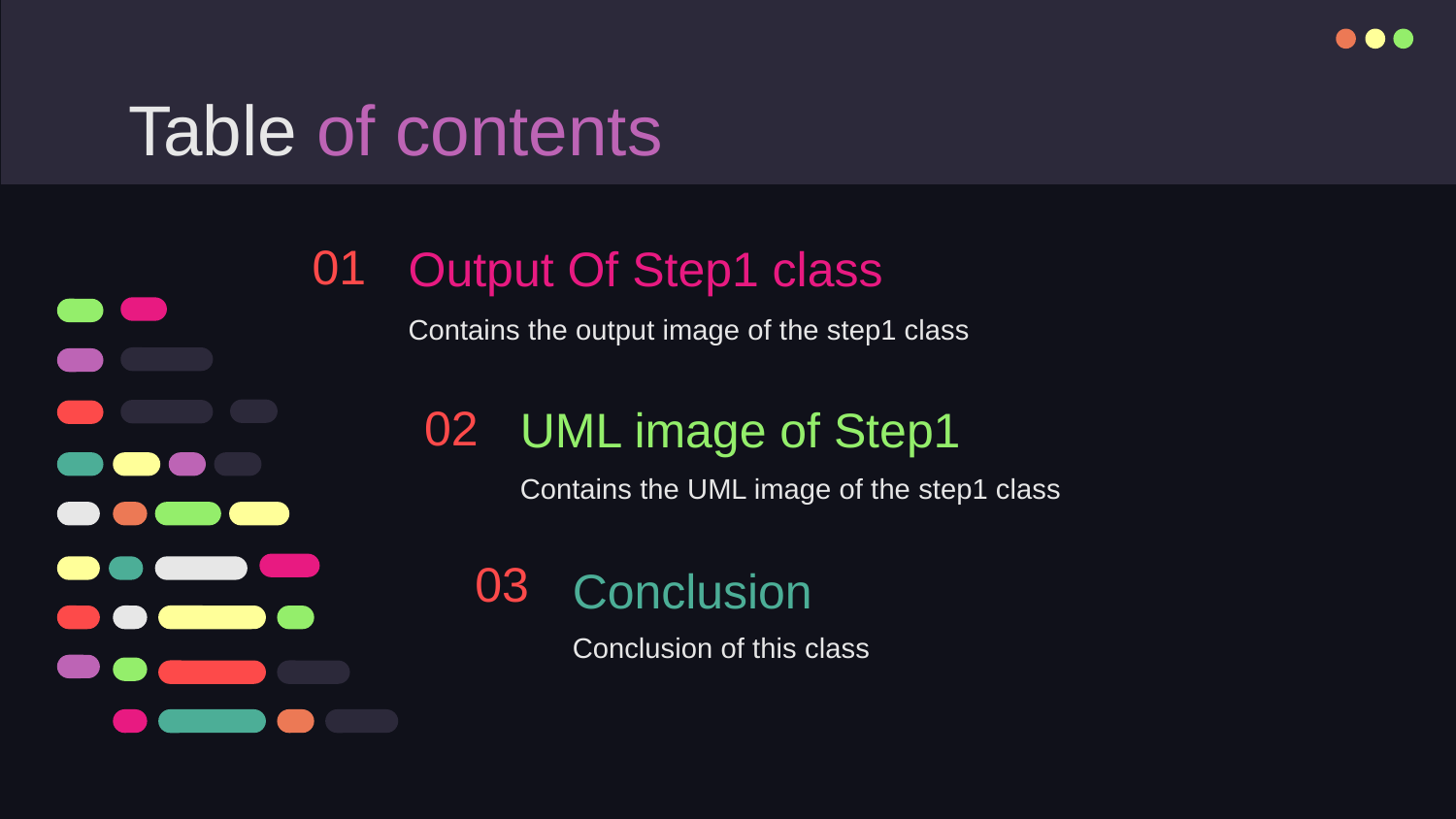

# Table of contents
01
Output Of Step1 class
Contains the output image of the step1 class

02
UML image of Step1
Contains the UML image of the step1 class

03
Conclusion
Conclusion of this class